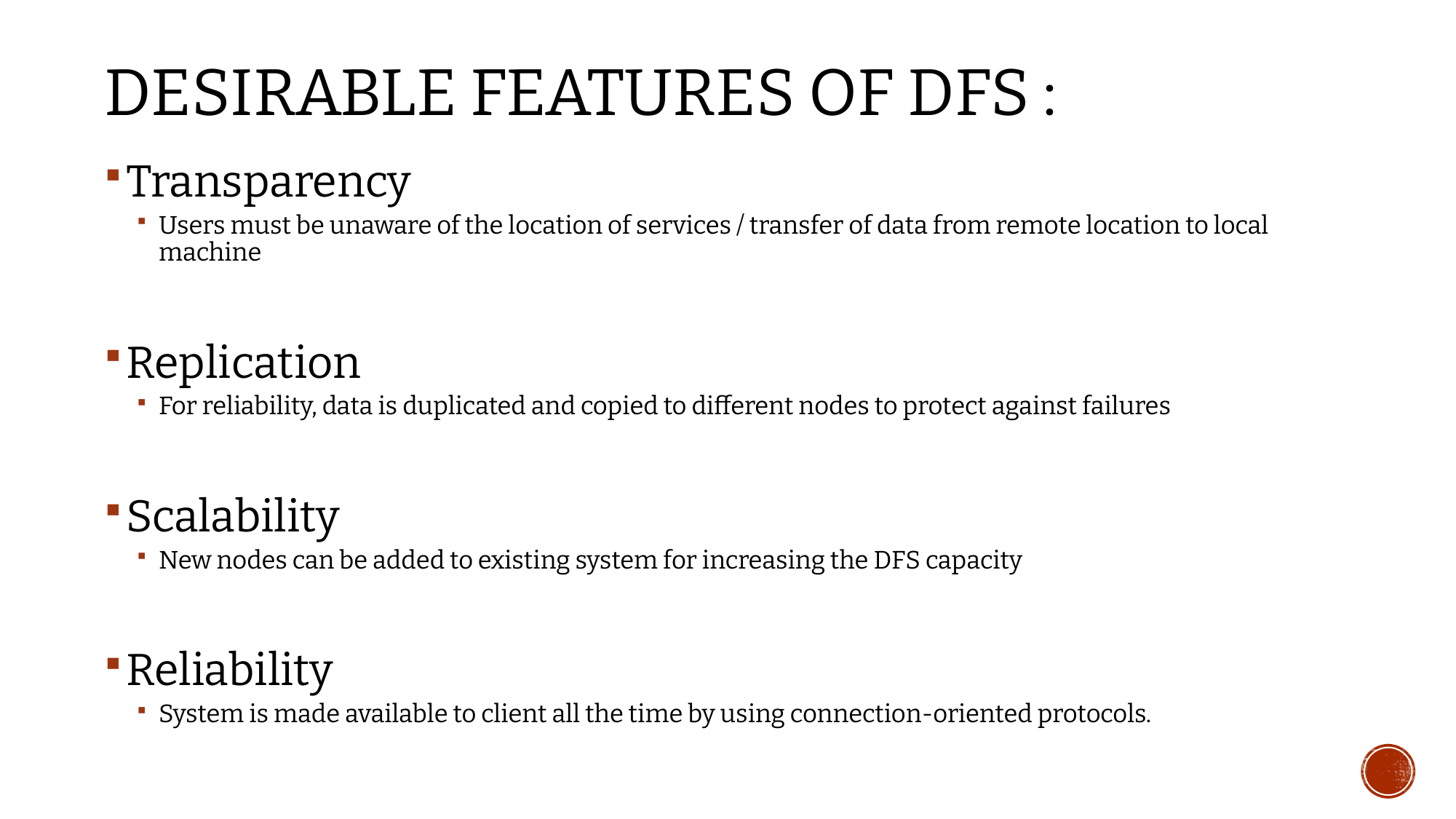

Desirable Features of DFS :
Transparency
Users must be unaware of the location of services / transfer of data from remote location to local machine

Replication
For reliability, data is duplicated and copied to different nodes to protect against failures

Scalability
New nodes can be added to existing system for increasing the DFS capacity

Reliability
System is made available to client all the time by using connection-oriented protocols.